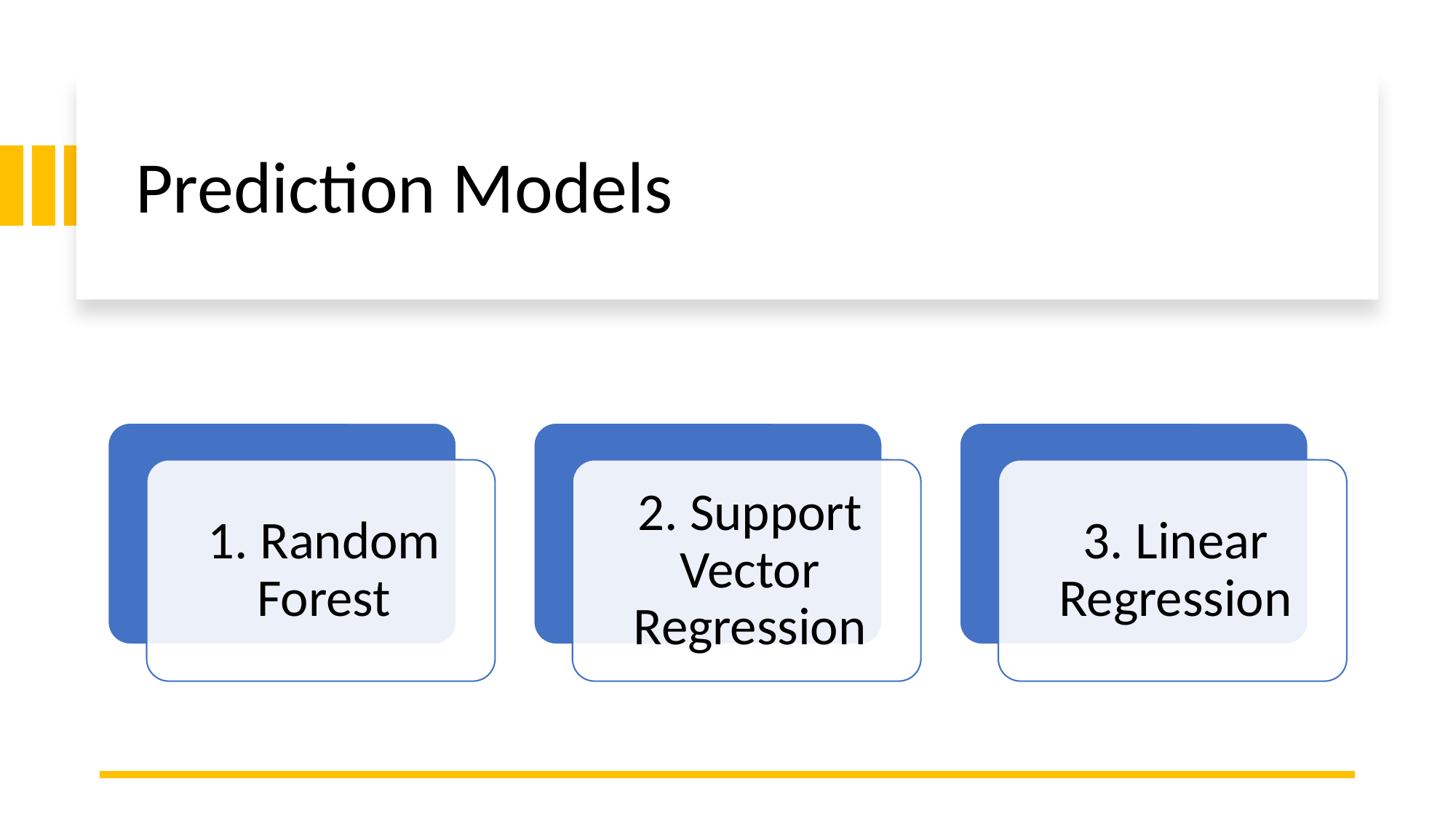

# Prediction Models

1. Random Forest
2. Support Vector Regression
3. Linear Regression